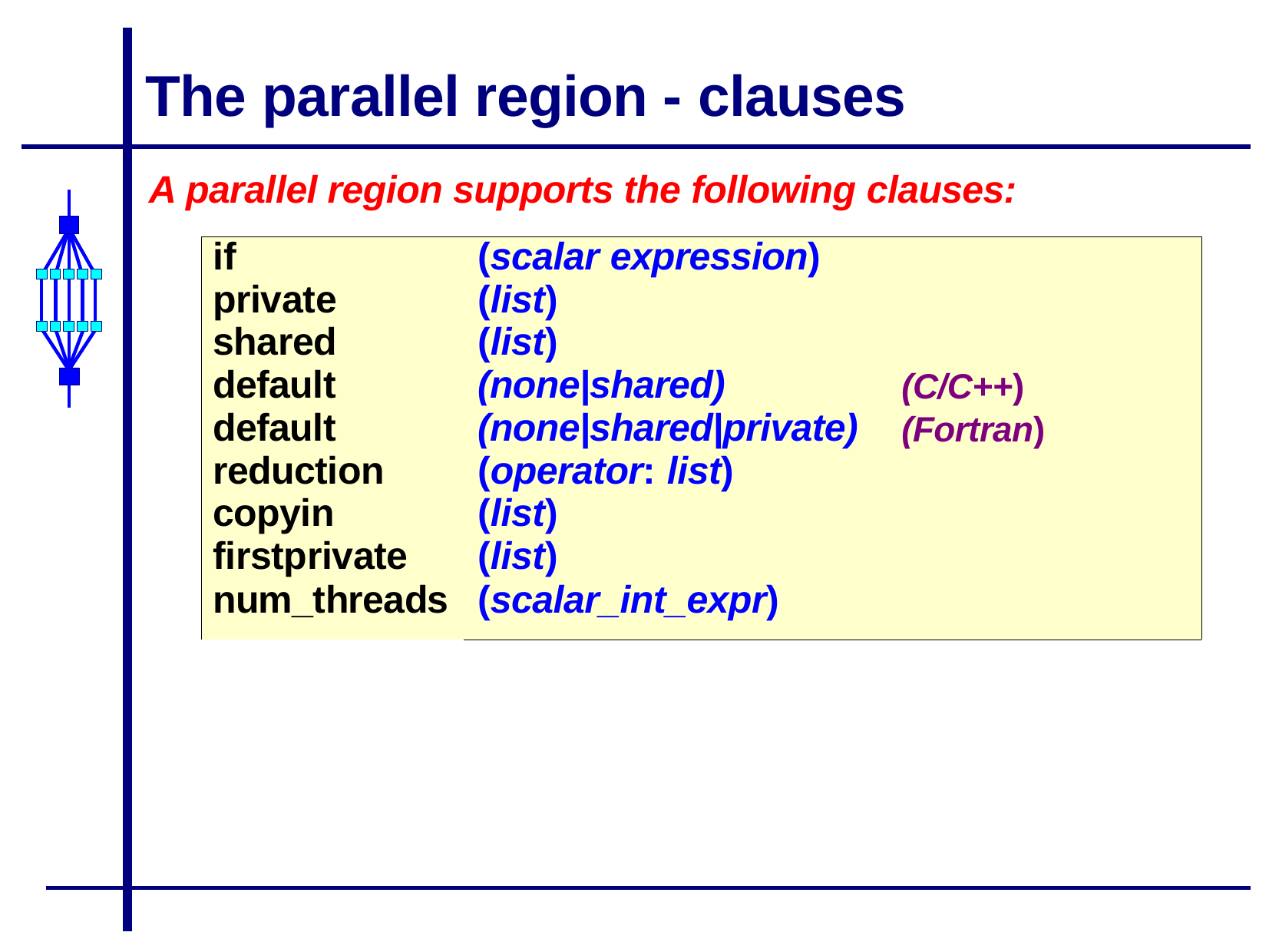

# The parallel region - clauses
A parallel region supports the following clauses:

| if | (scalar expression) |  |
| --- | --- | --- |
| private | (list) |  |
| shared | (list) |  |
| default | (none|shared) | (C/C++) |
| default | (none|shared|private) | (Fortran) |
| reduction | (operator: list) |  |
| copyin | (list) |  |
| firstprivate | (list) |  |
| num\_threads | (scalar\_int\_expr) |  |